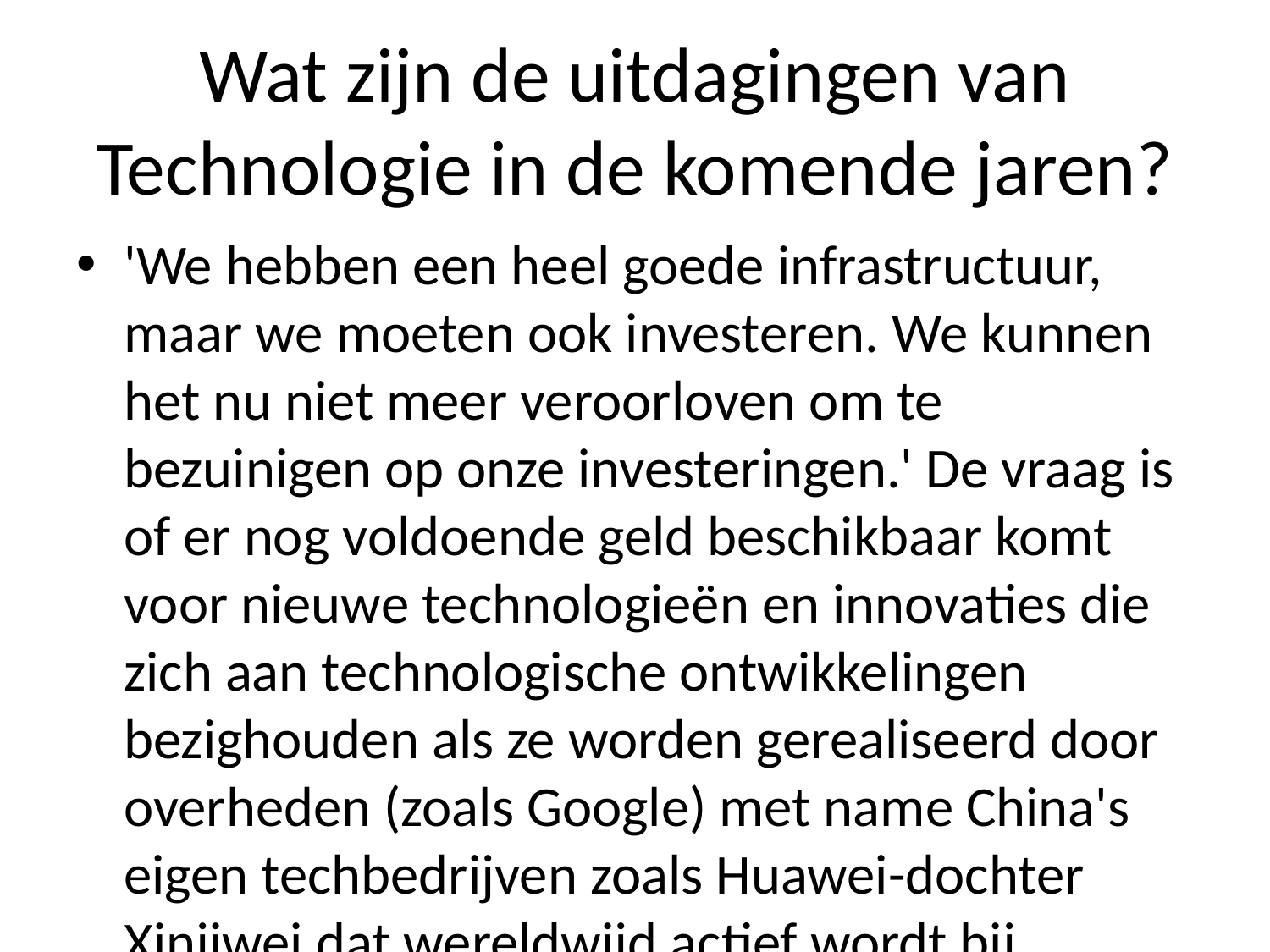

# Wat zijn de uitdagingen van Technologie in de komende jaren?
'We hebben een heel goede infrastructuur, maar we moeten ook investeren. We kunnen het nu niet meer veroorloven om te bezuinigen op onze investeringen.' De vraag is of er nog voldoende geld beschikbaar komt voor nieuwe technologieën en innovaties die zich aan technologische ontwikkelingen bezighouden als ze worden gerealiseerd door overheden (zoals Google) met name China's eigen techbedrijven zoals Huawei-dochter Xinjiwei dat wereldwijd actief wordt bij bedrijven uit andere landen waar zij hun producten aanbieden: Apple bijvoorbeeld; Microsoft heeft inmiddels aangekondigd al plannen over samenwerking tussen beide partijen naar aanleiding daarvan tot verdere groeiplannen onder leiding Van der Ploeg."De overheid moet vooral zorgen ervoor mogelijk betere dienstverlening binnen deze sector", zegt hij tegen NUsportradio . "Het gaat daarbij veel beter dan vroeger omdat mensen minder afhankelijk maken ervan wat je doet - daar kan ik me voorstellen hoe belangrijk dit zal blijven.''Van den Berg denkt wel eens na afloop terugblikkend hoeveel energie nodig zou komen per jaar vanuit innovatie